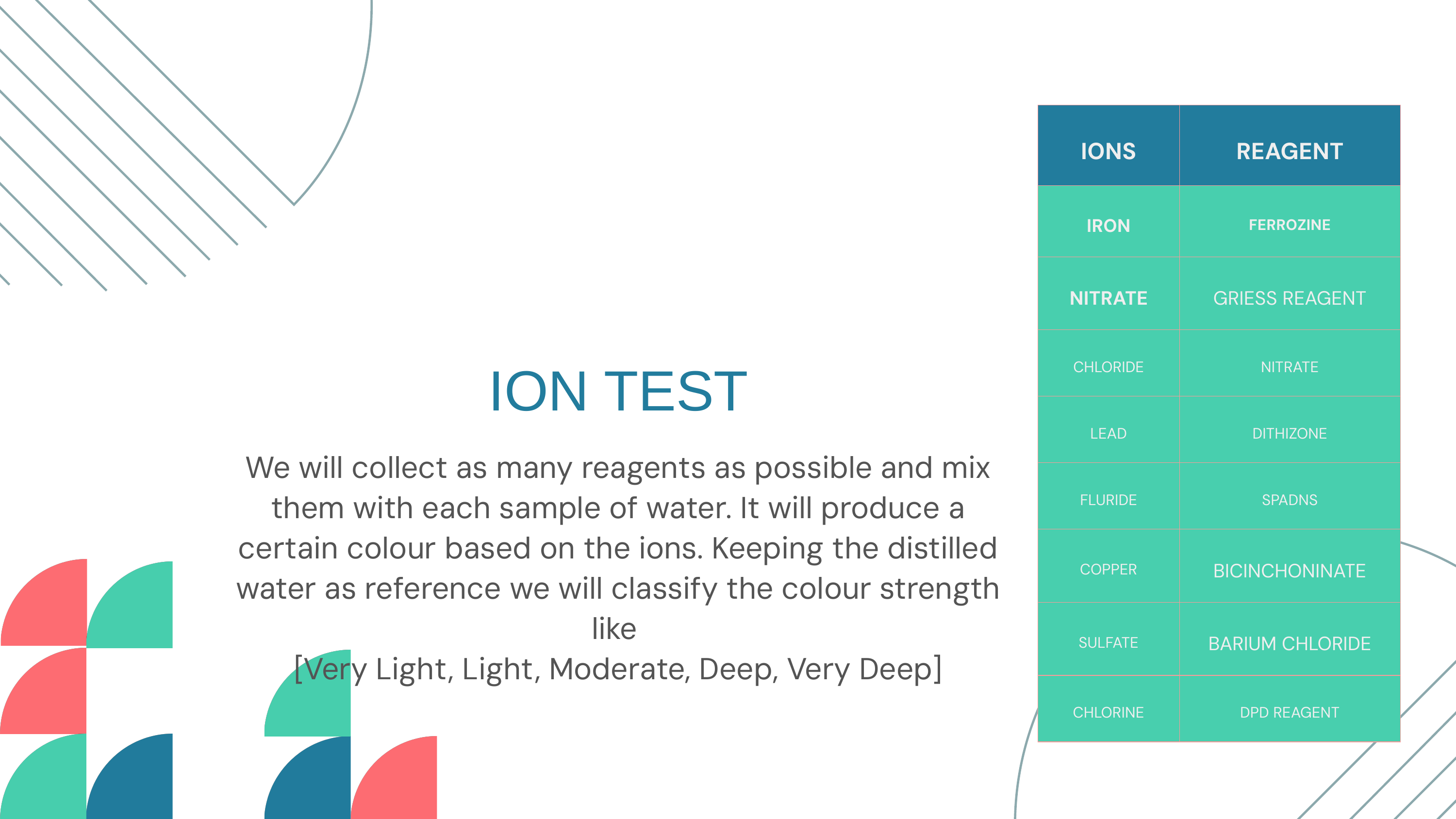

| IONS | REAGENT |
| --- | --- |
| IRON | FERROZINE |
| NITRATE | GRIESS REAGENT |
| CHLORIDE | NITRATE |
| LEAD | DITHIZONE |
| FLURIDE | SPADNS |
| COPPER | BICINCHONINATE |
| SULFATE | BARIUM CHLORIDE |
| CHLORINE | DPD REAGENT |
ION TEST
We will collect as many reagents as possible and mix them with each sample of water. It will produce a certain colour based on the ions. Keeping the distilled water as reference we will classify the colour strength like
[Very Light, Light, Moderate, Deep, Very Deep]